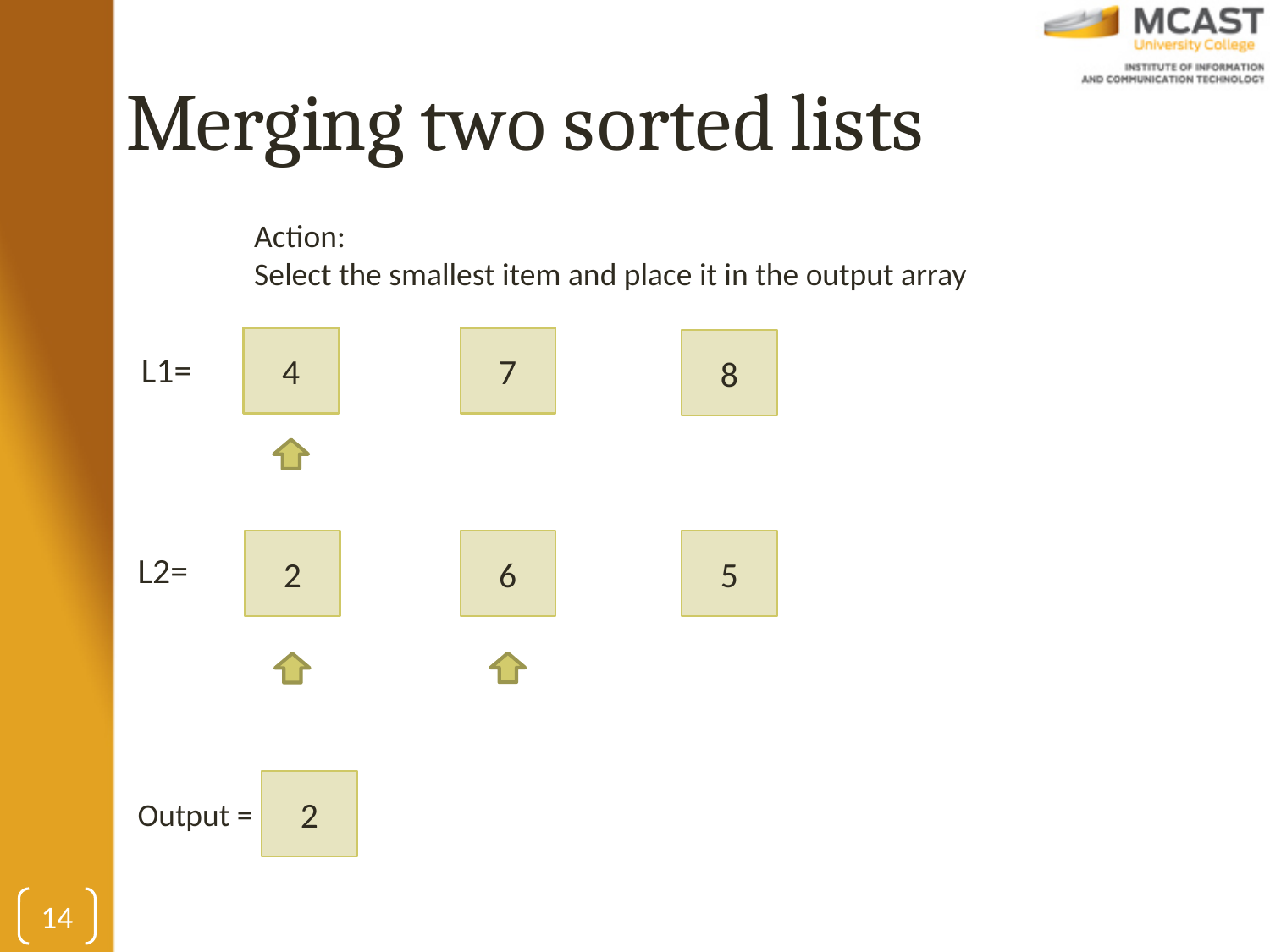

# Merging two sorted lists
Action:
Select the smallest item and place it in the output array

4
7
8
L1=

2
6
5
L2=

2
Output =
14